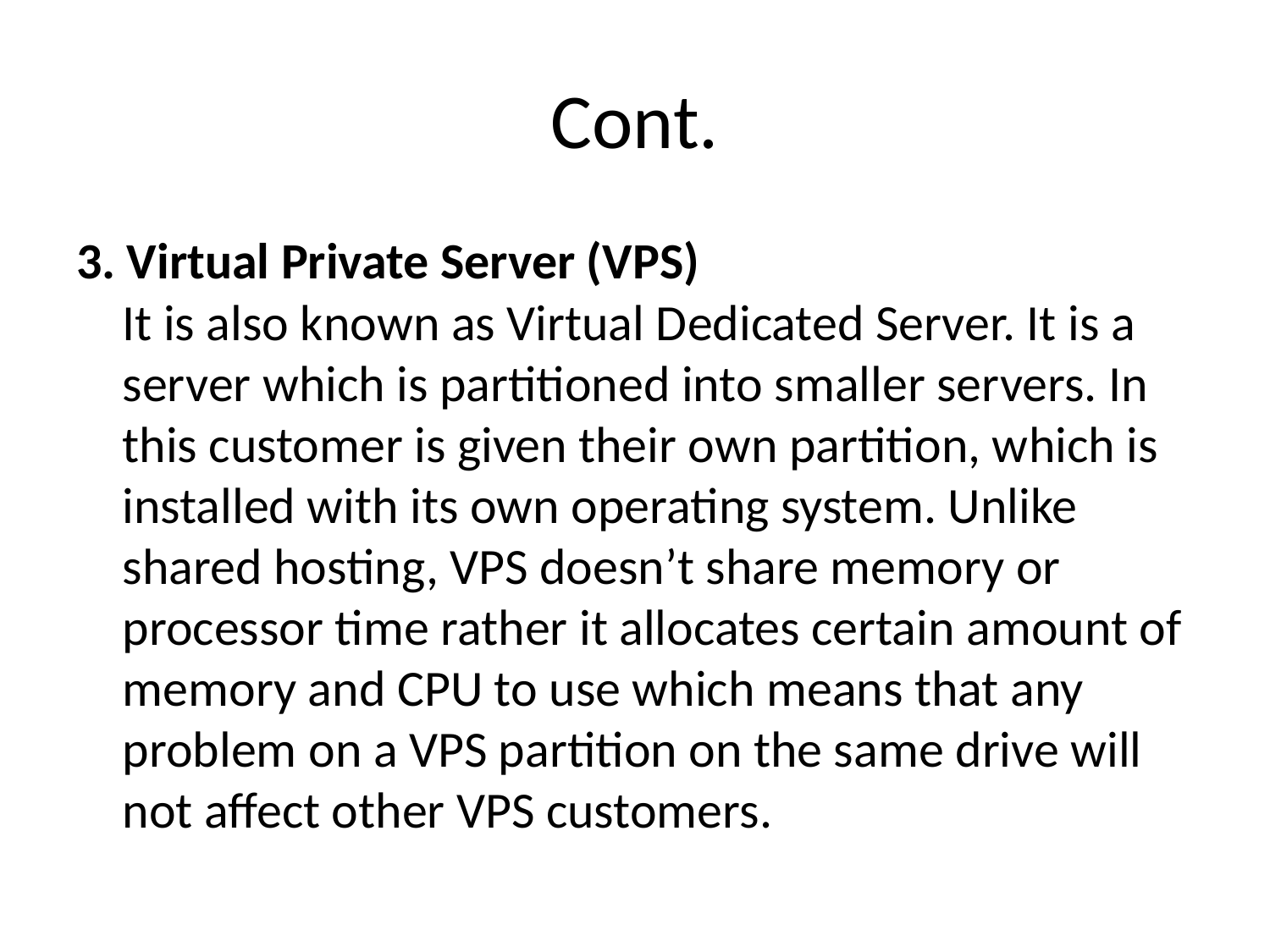

# Cont.
3. Virtual Private Server (VPS)
It is also known as Virtual Dedicated Server. It is a server which is partitioned into smaller servers. In this customer is given their own partition, which is installed with its own operating system. Unlike shared hosting, VPS doesn’t share memory or processor time rather it allocates certain amount of memory and CPU to use which means that any problem on a VPS partition on the same drive will not affect other VPS customers.